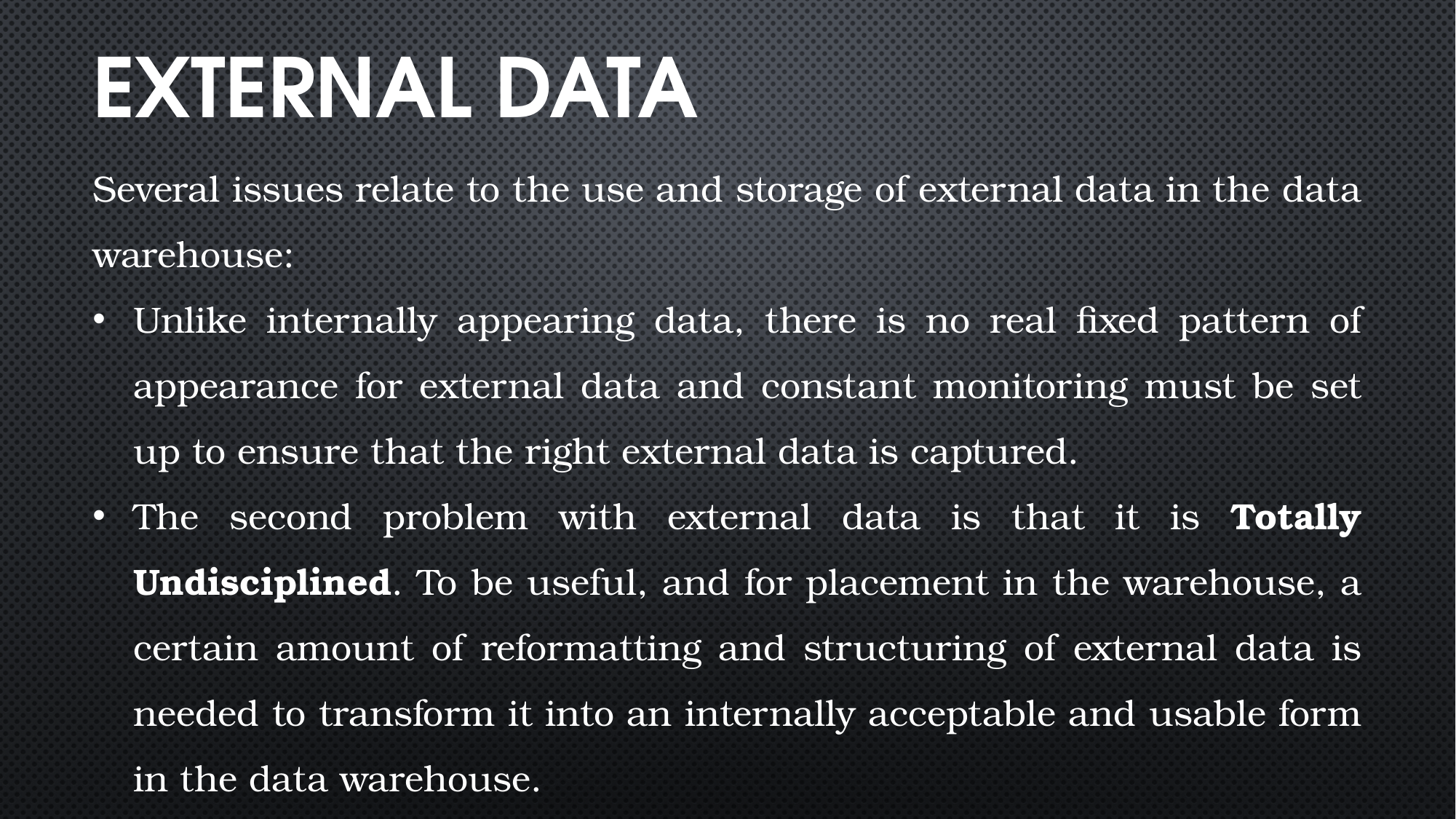

# EXTERNAL DATA
Several issues relate to the use and storage of external data in the data warehouse:
Unlike internally appearing data, there is no real fixed pattern of appearance for external data and constant monitoring must be set up to ensure that the right external data is captured.
The second problem with external data is that it is Totally Undisciplined. To be useful, and for placement in the warehouse, a certain amount of reformatting and structuring of external data is needed to transform it into an internally acceptable and usable form in the data warehouse.